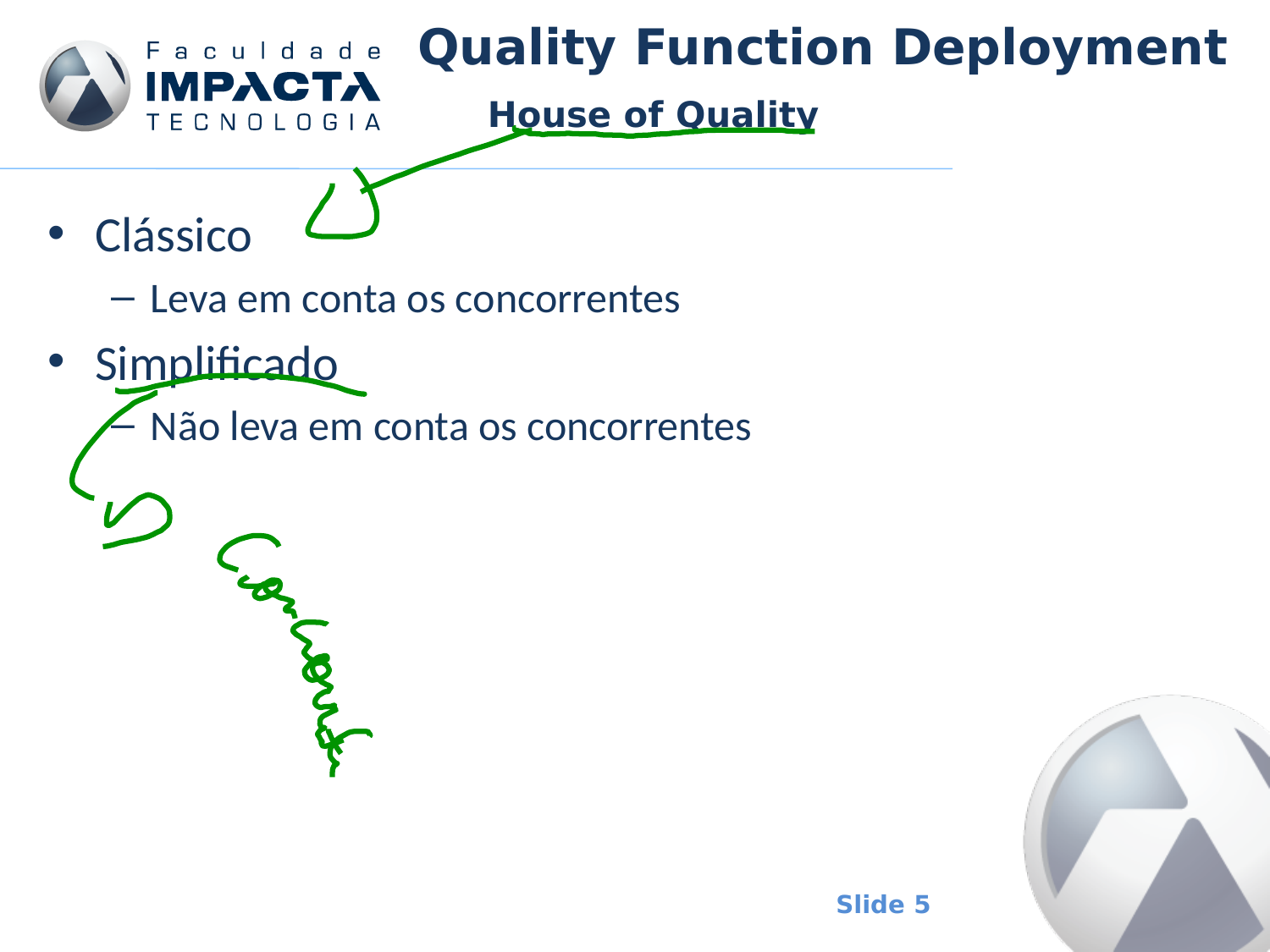

# Quality Function Deployment
House of Quality

Clássico
Leva em conta os concorrentes
Simplificado
Não leva em conta os concorrentes